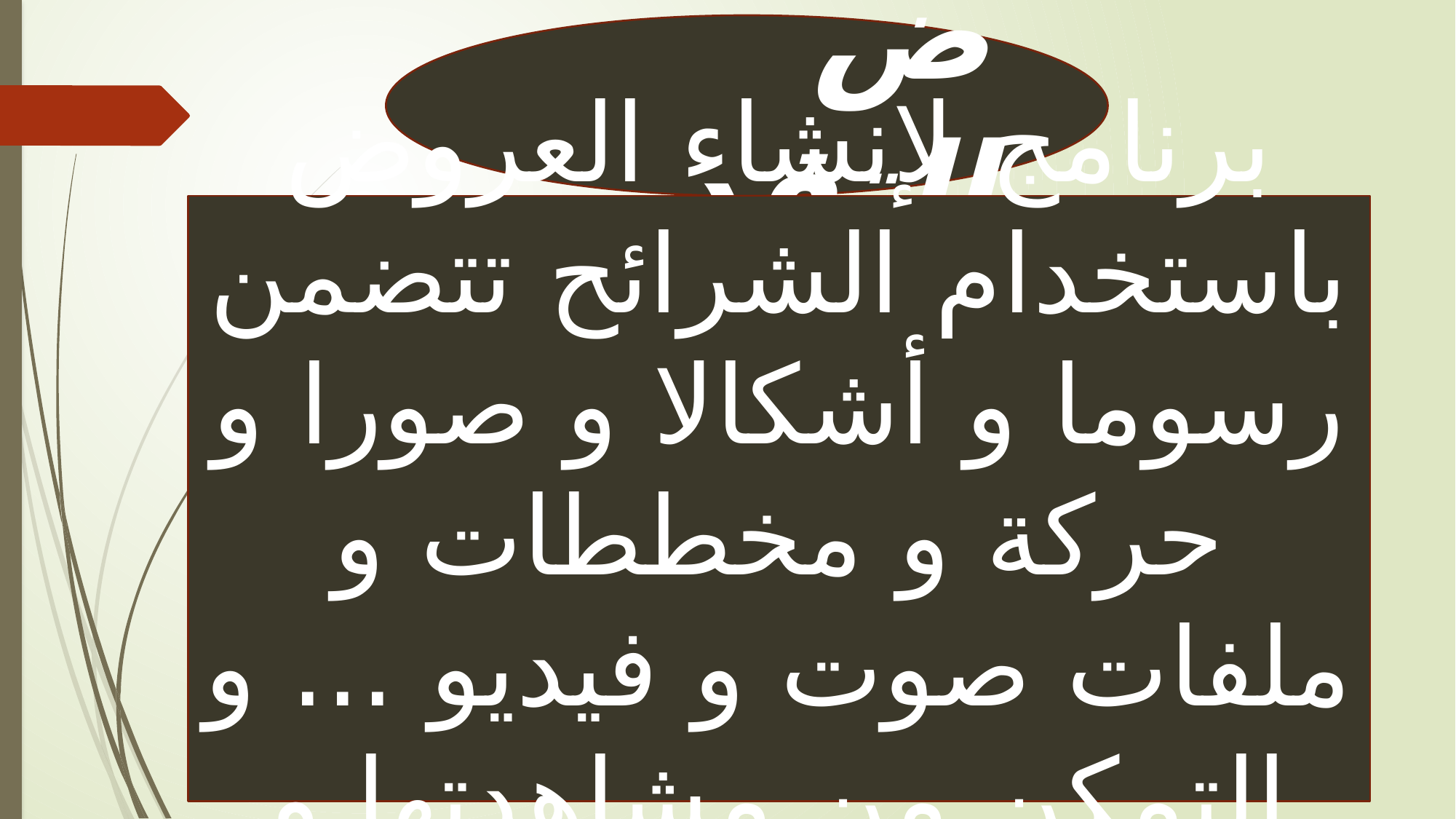

العروض التقديمية

برنامج لإنشاء العروض باستخدام الشرائح تتضمن رسوما و أشكالا و صورا و حركة و مخططات و ملفات صوت و فيديو ... و التمكن من مشاهدتها و تقديمها